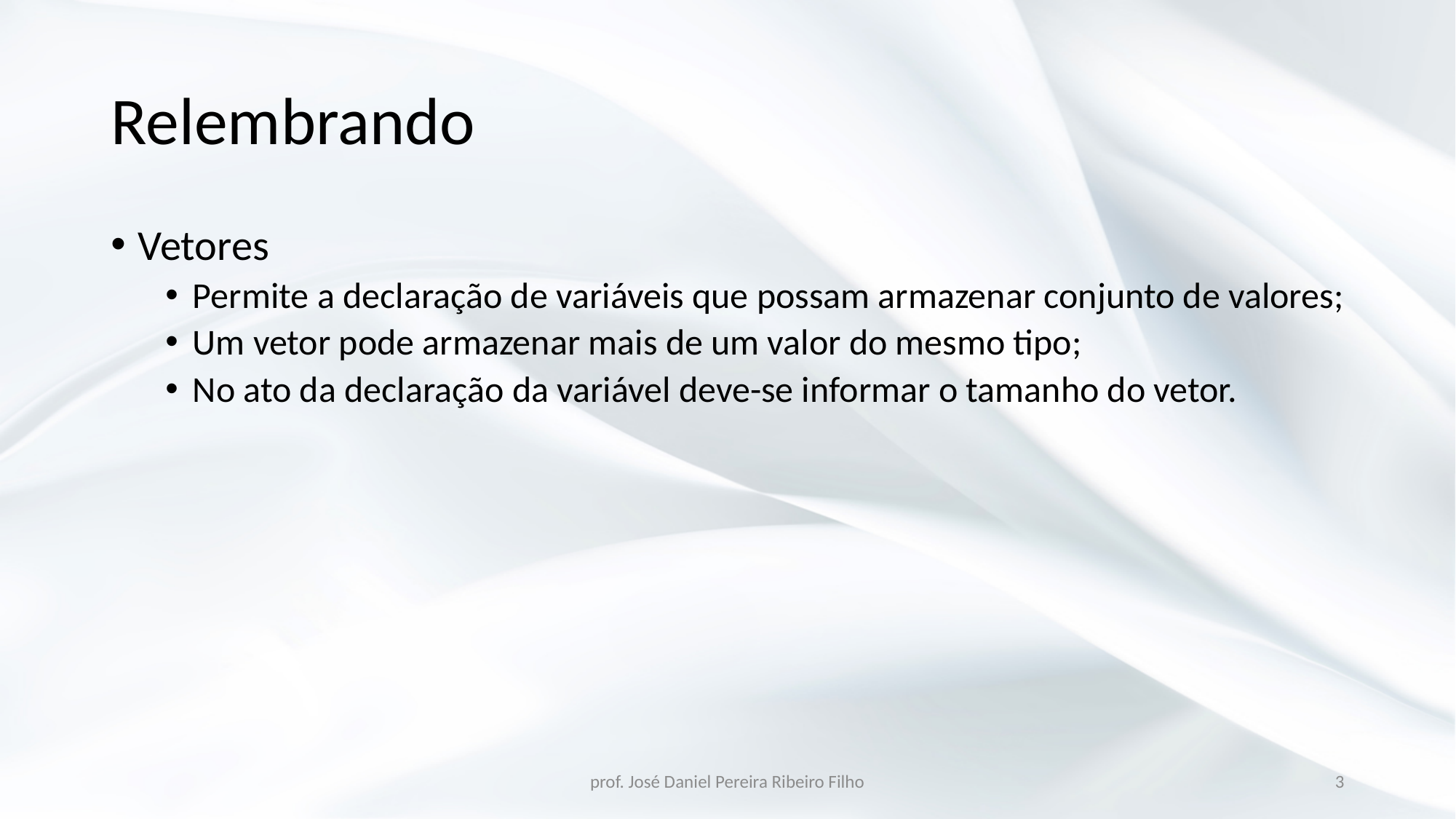

# Relembrando
Vetores
Permite a declaração de variáveis que possam armazenar conjunto de valores;
Um vetor pode armazenar mais de um valor do mesmo tipo;
No ato da declaração da variável deve-se informar o tamanho do vetor.
prof. José Daniel Pereira Ribeiro Filho
3